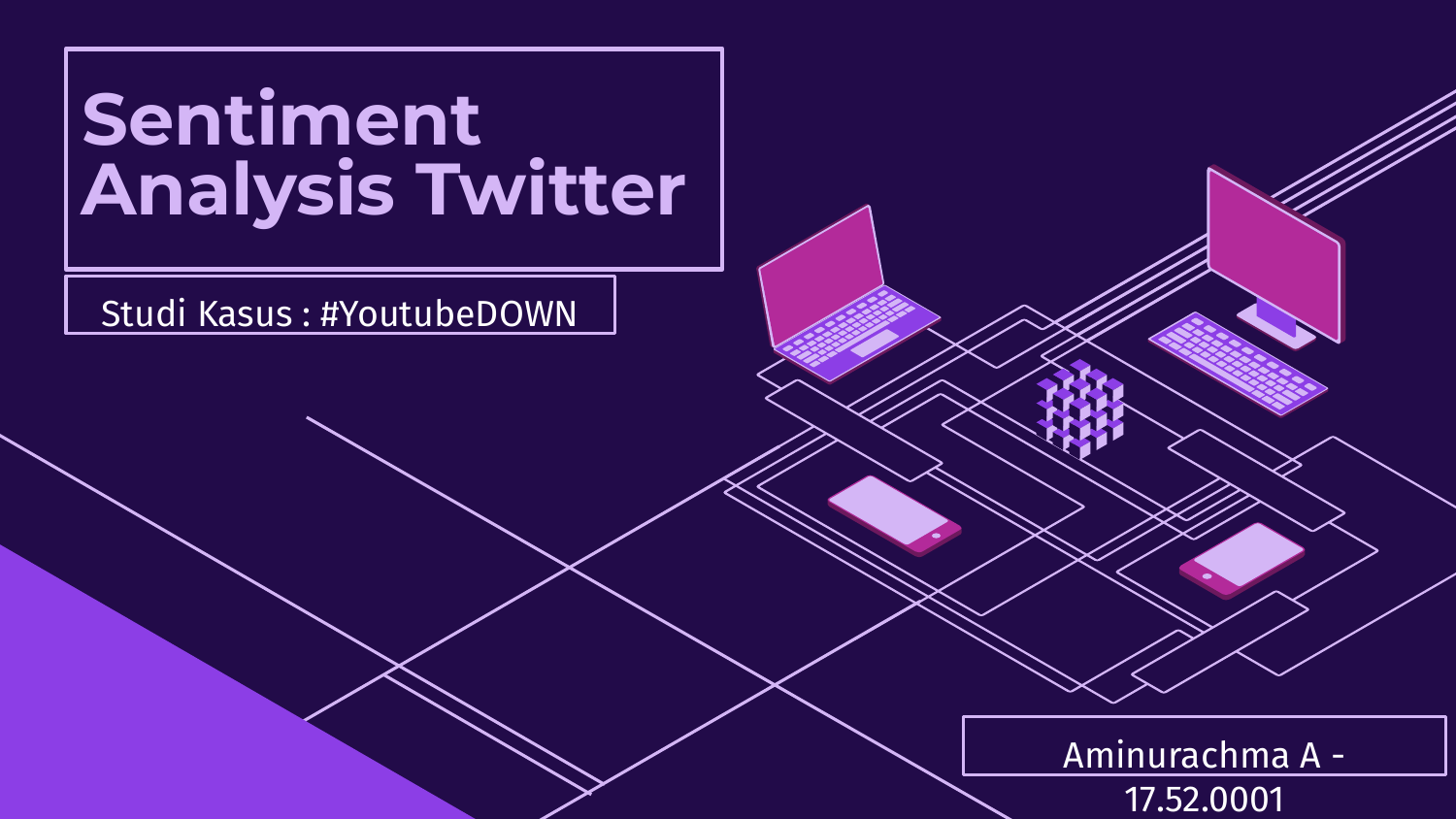

# Sentiment Analysis Twitter
Studi Kasus : #YoutubeDOWN
Aminurachma A - 17.52.0001